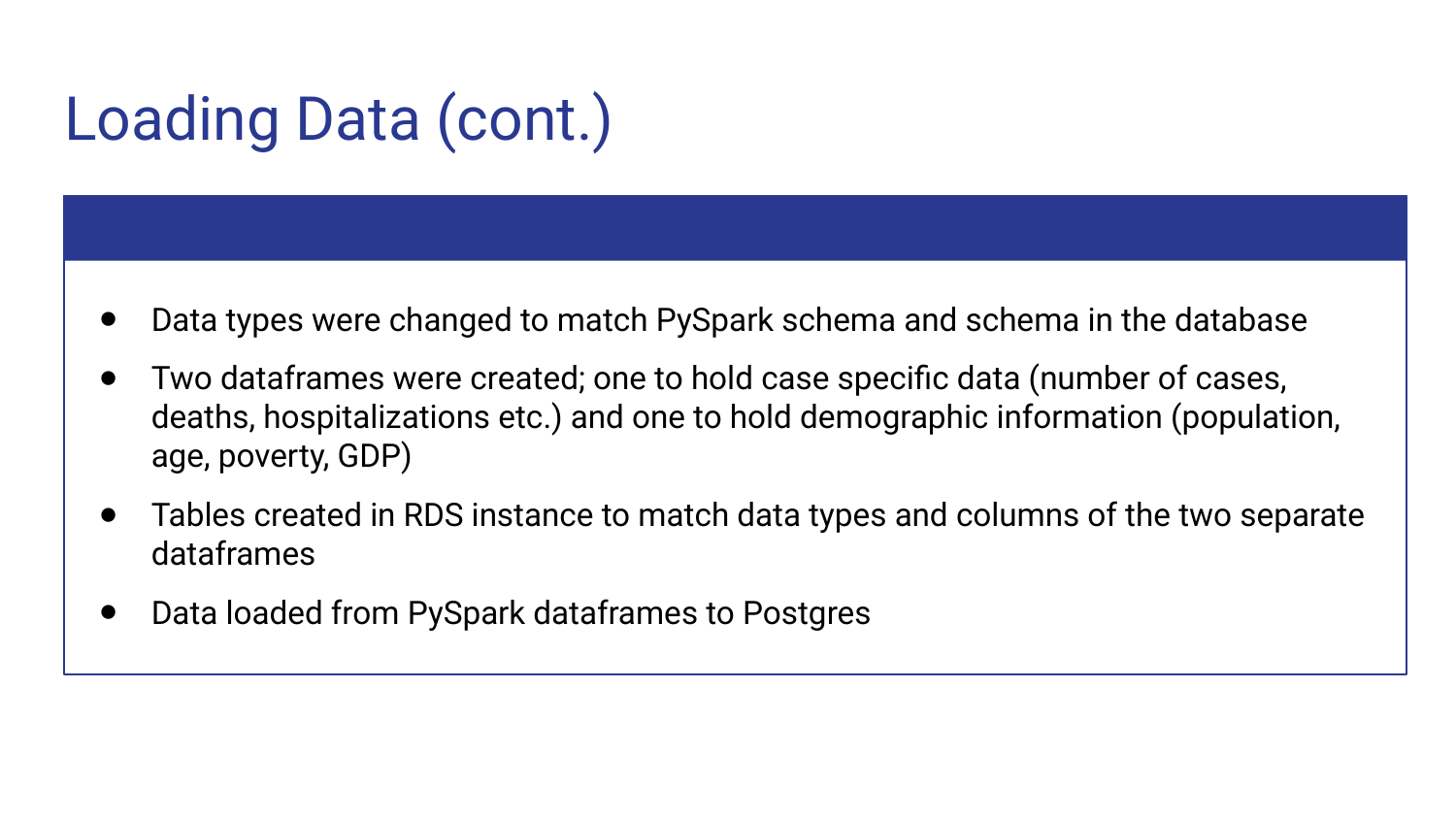

# Loading Data (cont.)

Data types were changed to match PySpark schema and schema in the database
Two dataframes were created; one to hold case specific data (number of cases, deaths, hospitalizations etc.) and one to hold demographic information (population, age, poverty, GDP)
Tables created in RDS instance to match data types and columns of the two separate dataframes
Data loaded from PySpark dataframes to Postgres